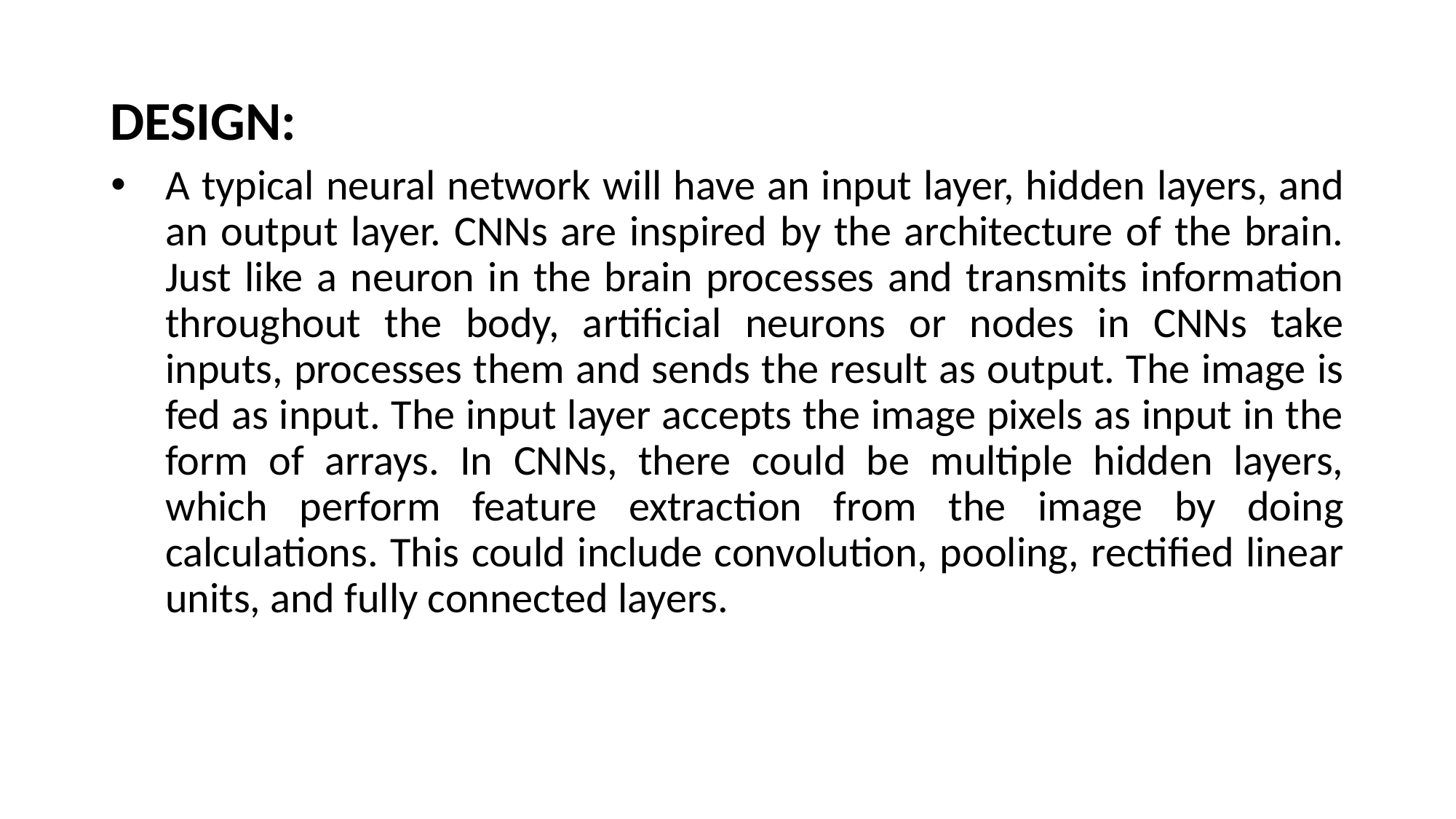

# DESIGN:
A typical neural network will have an input layer, hidden layers, and an output layer. CNNs are inspired by the architecture of the brain. Just like a neuron in the brain processes and transmits information throughout the body, artificial neurons or nodes in CNNs take inputs, processes them and sends the result as output. The image is fed as input. The input layer accepts the image pixels as input in the form of arrays. In CNNs, there could be multiple hidden layers, which perform feature extraction from the image by doing calculations. This could include convolution, pooling, rectified linear units, and fully connected layers.